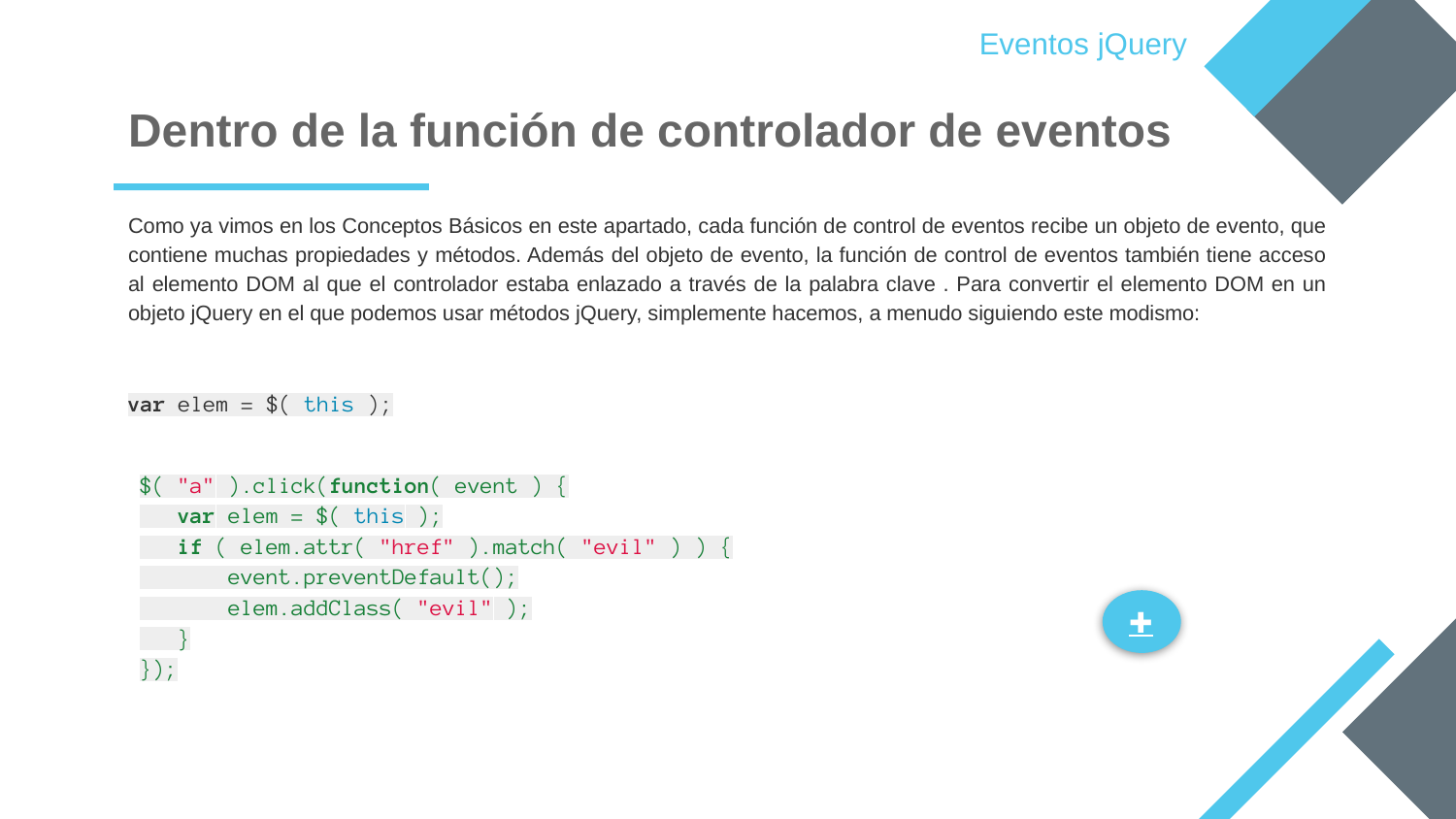

Eventos jQuery
# Dentro de la función de controlador de eventos
Como ya vimos en los Conceptos Básicos en este apartado, cada función de control de eventos recibe un objeto de evento, que contiene muchas propiedades y métodos. Además del objeto de evento, la función de control de eventos también tiene acceso al elemento DOM al que el controlador estaba enlazado a través de la palabra clave . Para convertir el elemento DOM en un objeto jQuery en el que podemos usar métodos jQuery, simplemente hacemos, a menudo siguiendo este modismo:

var elem = $( this );

$( "a" ).click(function( event ) {
   var elem = $( this );
   if ( elem.attr( "href" ).match( "evil" ) ) {
       event.preventDefault();
       elem.addClass( "evil" );
   }
});
✚